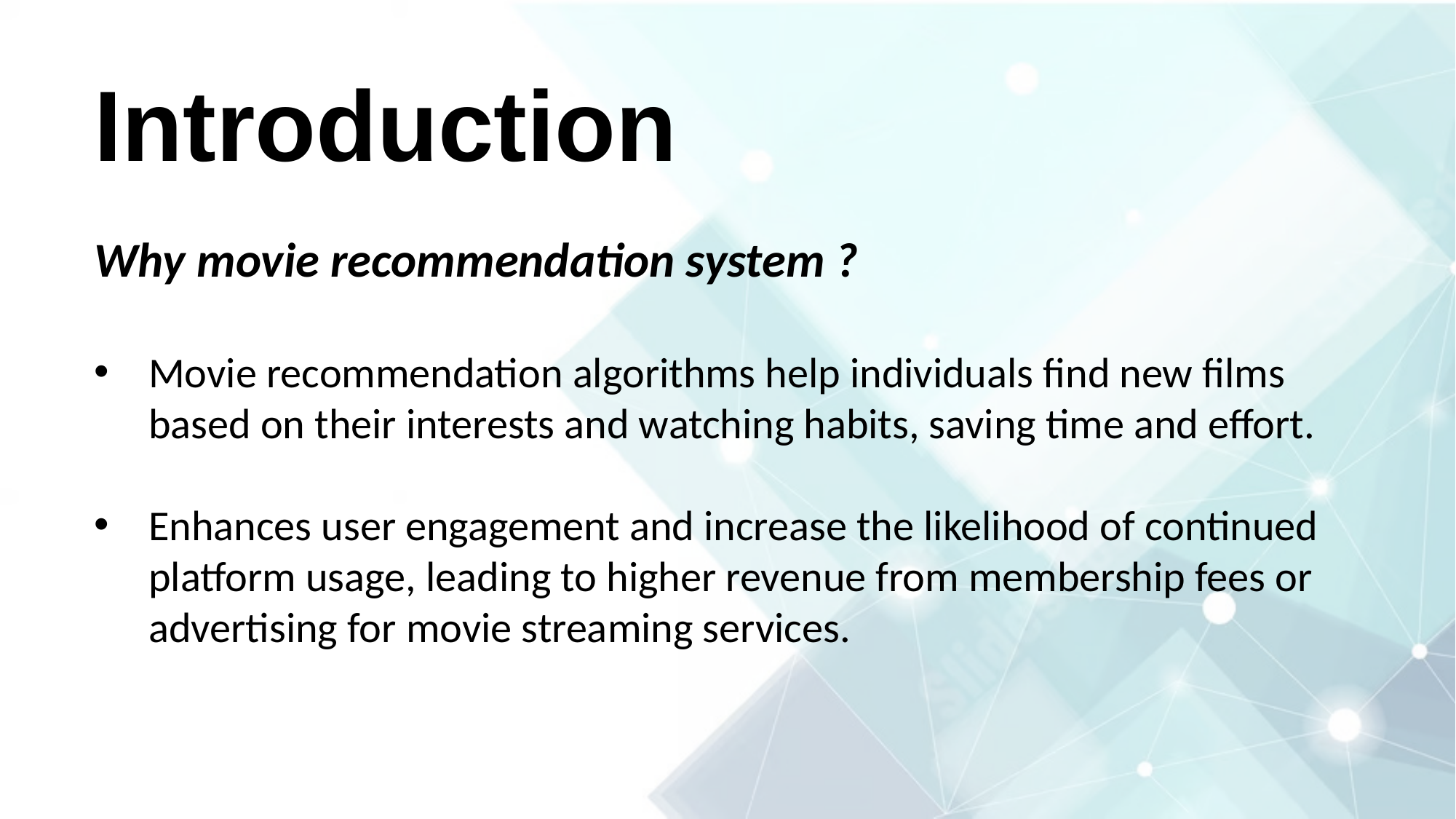

Introduction
Why movie recommendation system ?

Movie recommendation algorithms help individuals find new films based on their interests and watching habits, saving time and effort.

Enhances user engagement and increase the likelihood of continued platform usage, leading to higher revenue from membership fees or advertising for movie streaming services.